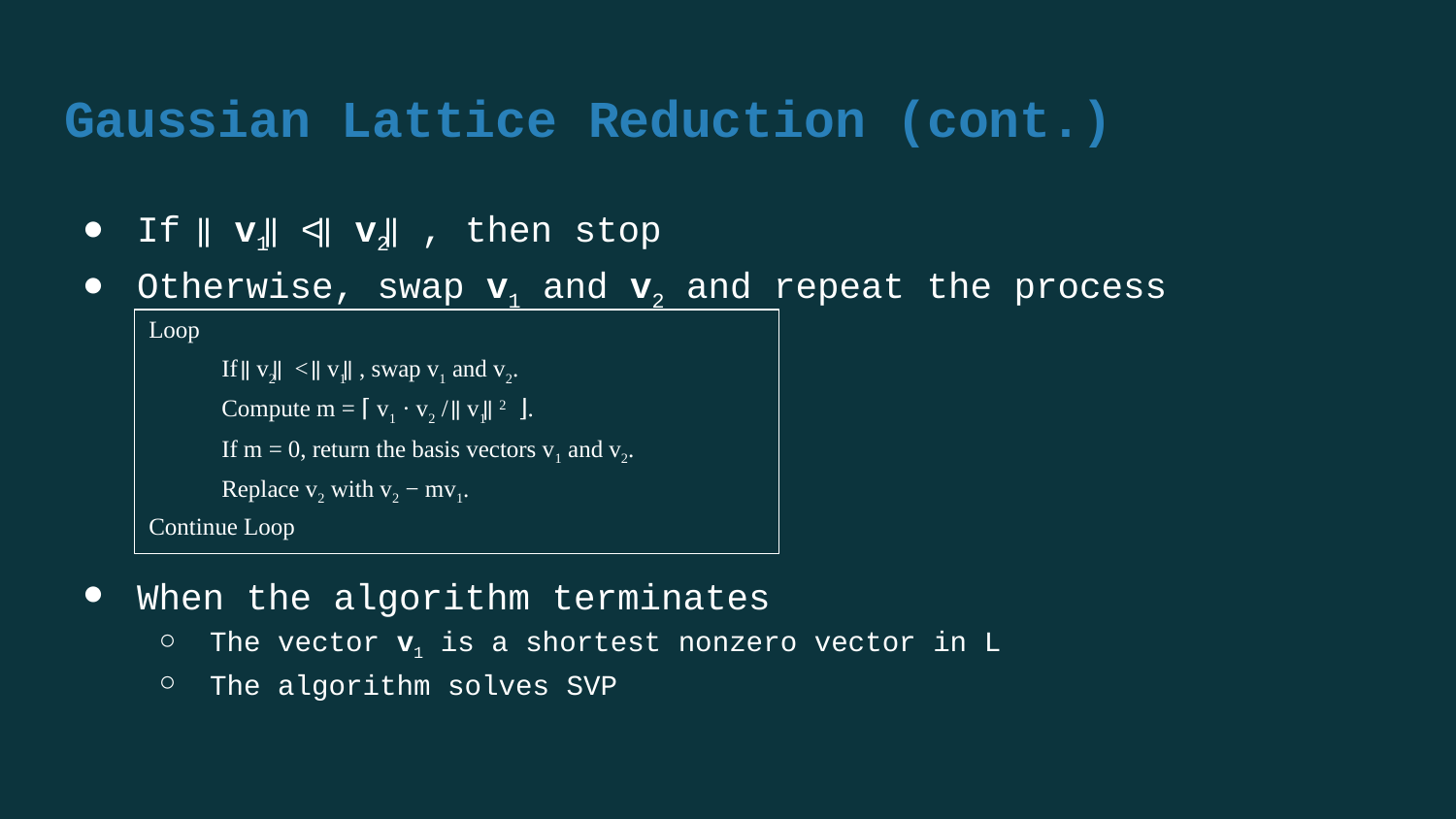

# Gaussian Lattice Reduction (cont.)
If  ⃦ v1 ⃦ < ⃦ v2 ⃦ , then stop
Otherwise, swap v1 and v2 and repeat the process

When the algorithm terminates
The vector v1 is a shortest nonzero vector in L
The algorithm solves SVP
Loop
If  ⃦ v2 ⃦  <  ⃦ v1 ⃦ , swap v1 and v2.
Compute m = ⌈ v1 · v2 /  ⃦ v1 ⃦ 2  ⌋.
If m = 0, return the basis vectors v1 and v2.
Replace v2 with v2 − mv1.
Continue Loop